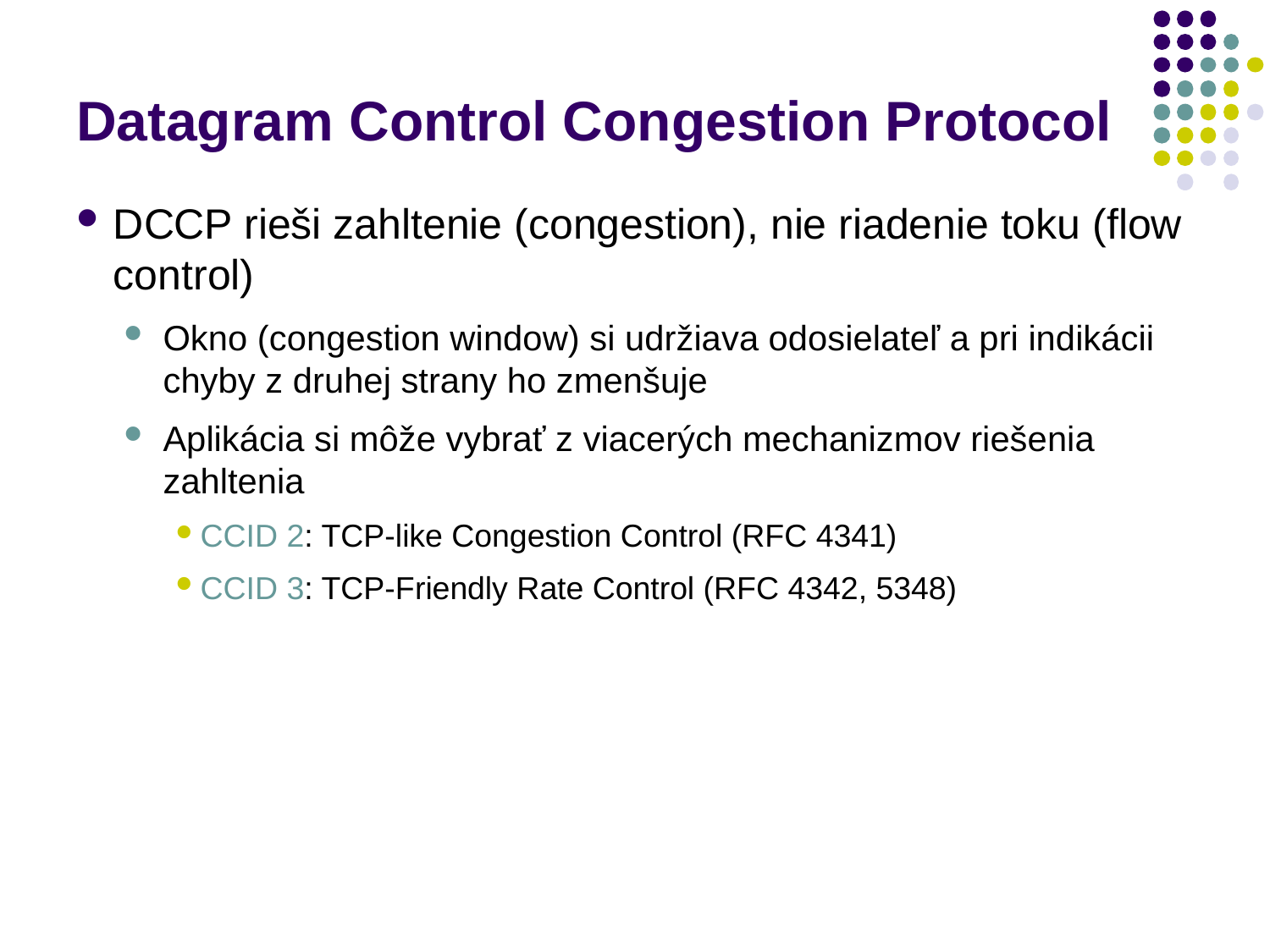

# Datagram Control Congestion Protocol
DCCP rieši zahltenie (congestion), nie riadenie toku (flow control)
Okno (congestion window) si udržiava odosielateľ a pri indikácii chyby z druhej strany ho zmenšuje
Aplikácia si môže vybrať z viacerých mechanizmov riešenia zahltenia
CCID 2: TCP-like Congestion Control (RFC 4341)
CCID 3: TCP-Friendly Rate Control (RFC 4342, 5348)